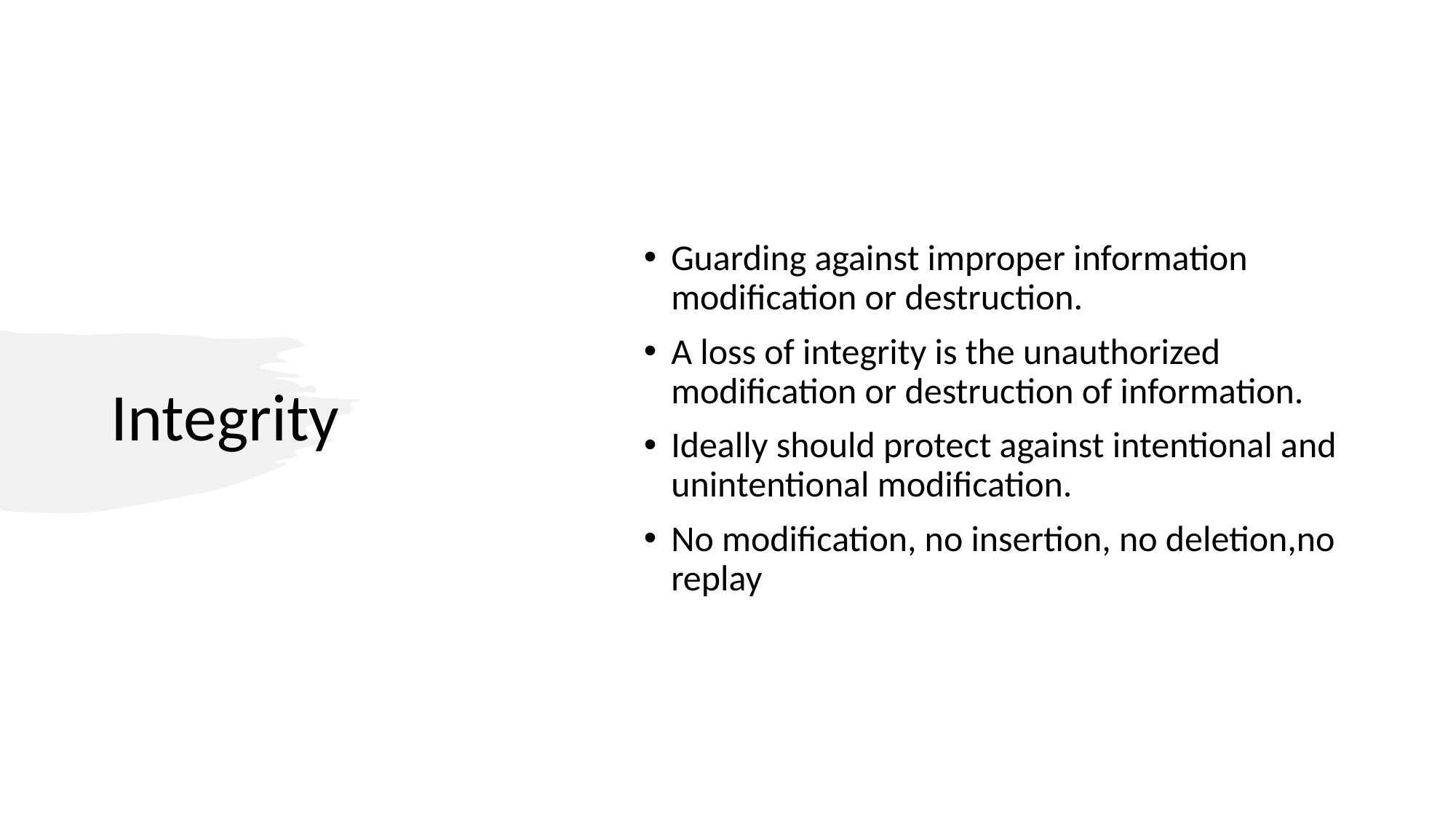

# Integrity
Guarding against improper information modification or destruction.
A loss of integrity is the unauthorized modification or destruction of information.
Ideally should protect against intentional and unintentional modification.
No modification, no insertion, no deletion,no replay